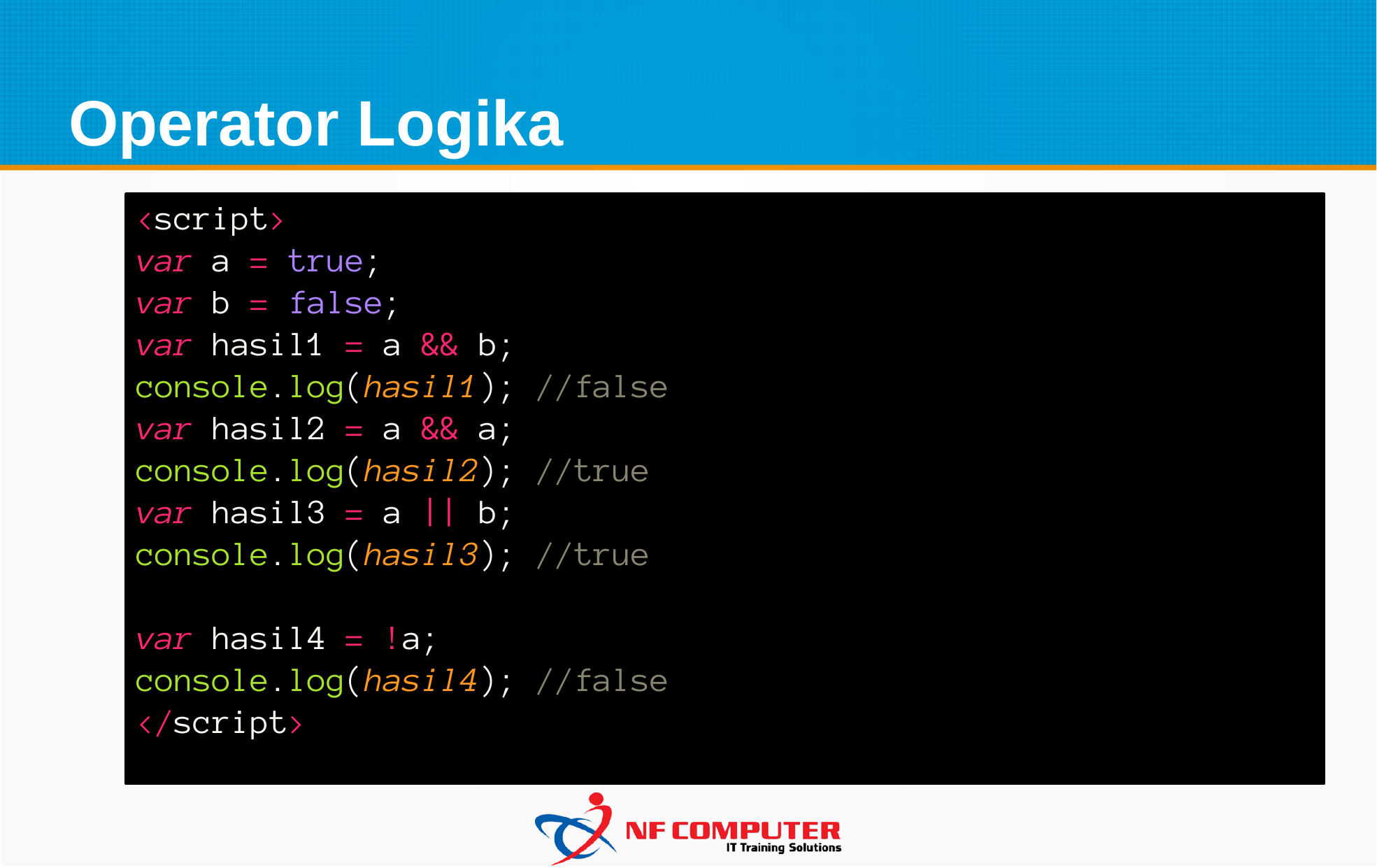

Operator Logika
<script>
var a = true;
var b = false;
var hasil1 = a && b;
console.log(hasil1); //false
var hasil2 = a && a;
console.log(hasil2); //true
var hasil3 = a || b;
console.log(hasil3); //true

var hasil4 = !a;
console.log(hasil4); //false
</script>